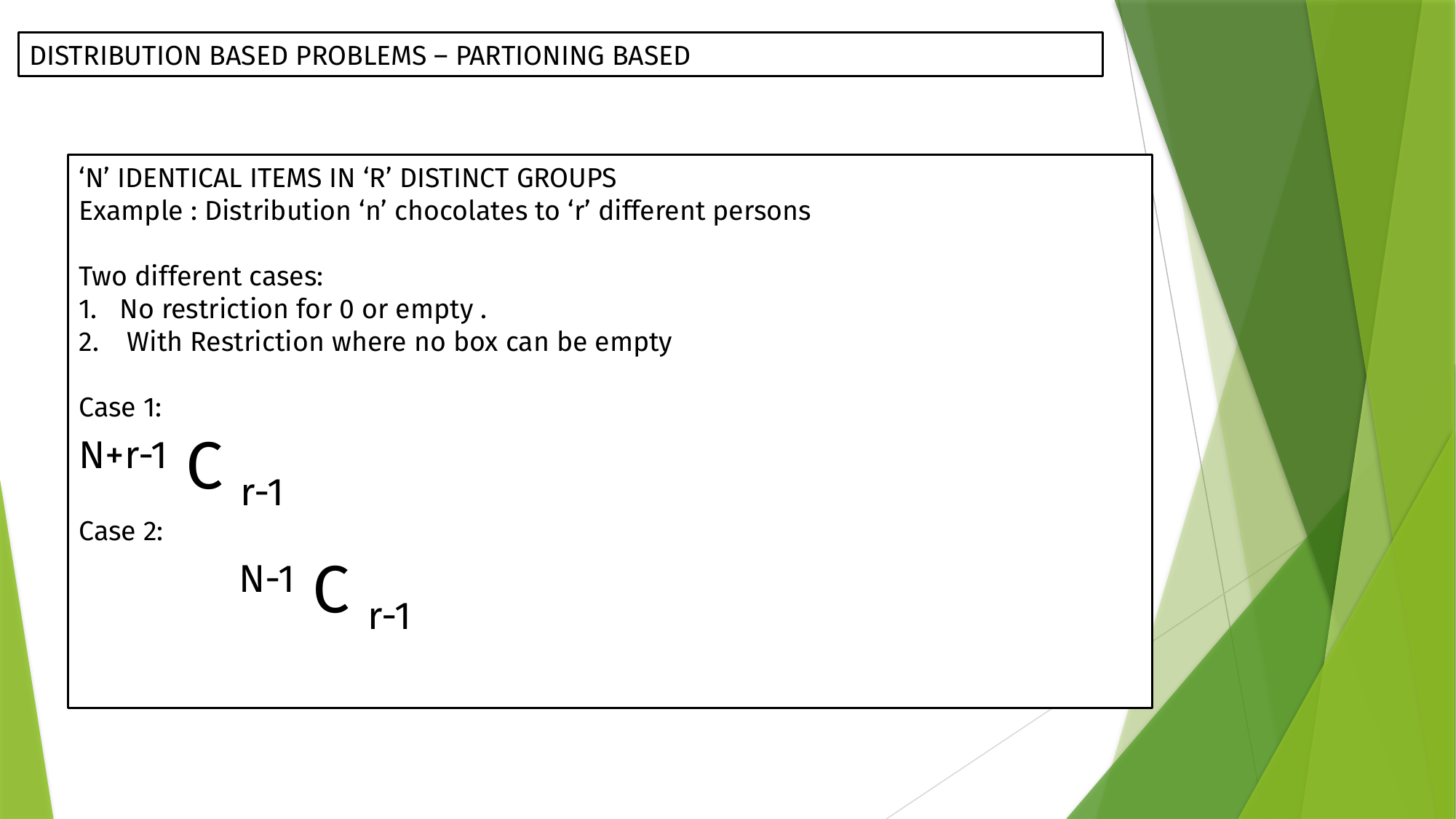

DISTRIBUTION BASED PROBLEMS – PARTIONING BASED
‘N’ IDENTICAL ITEMS IN ‘R’ DISTINCT GROUPS
Example : Distribution ‘n’ chocolates to ‘r’ different persons

Two different cases:
No restriction for 0 or empty .
 With Restriction where no box can be empty

Case 1:
N+r-1 C r-1
Case 2:
                      N-1 C r-1